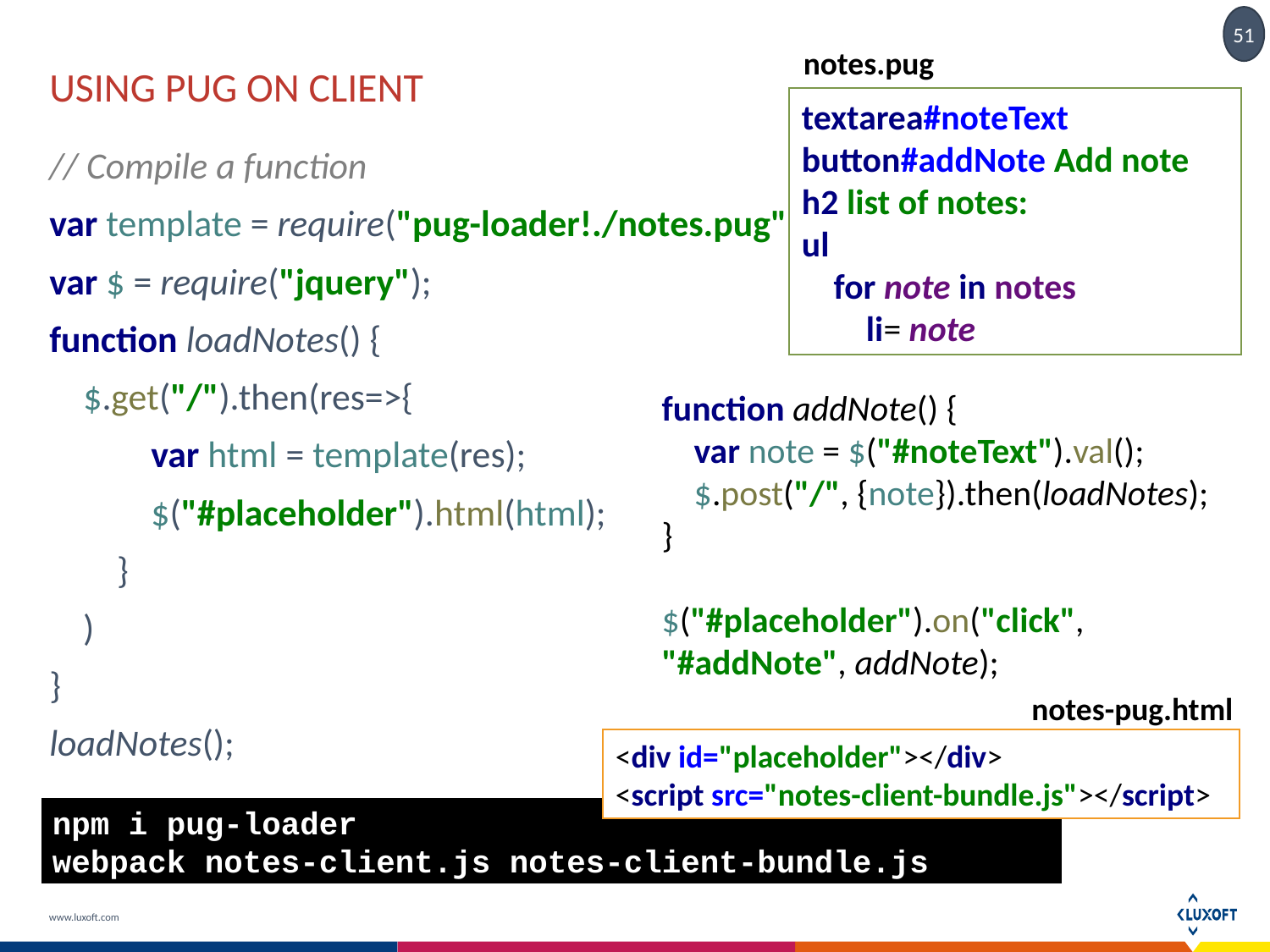

notes.pug
# using pug on client
textarea#noteText
button#addNote Add note
h2 list of notes:
ul
    for note in notes
        li= note
// Compile a function
var template = require("pug-loader!./notes.pug");
var $ = require("jquery");
function loadNotes() {
    $.get("/").then(res=>{
            var html = template(res);
            $("#placeholder").html(html);
        }
    )
}
loadNotes();
function addNote() {
    var note = $("#noteText").val();
    $.post("/", {note}).then(loadNotes);
}
$("#placeholder").on("click", "#addNote", addNote);
notes-pug.html
<div id="placeholder"></div>
<script src="notes-client-bundle.js"></script>
npm i pug-loader
webpack notes-client.js notes-client-bundle.js